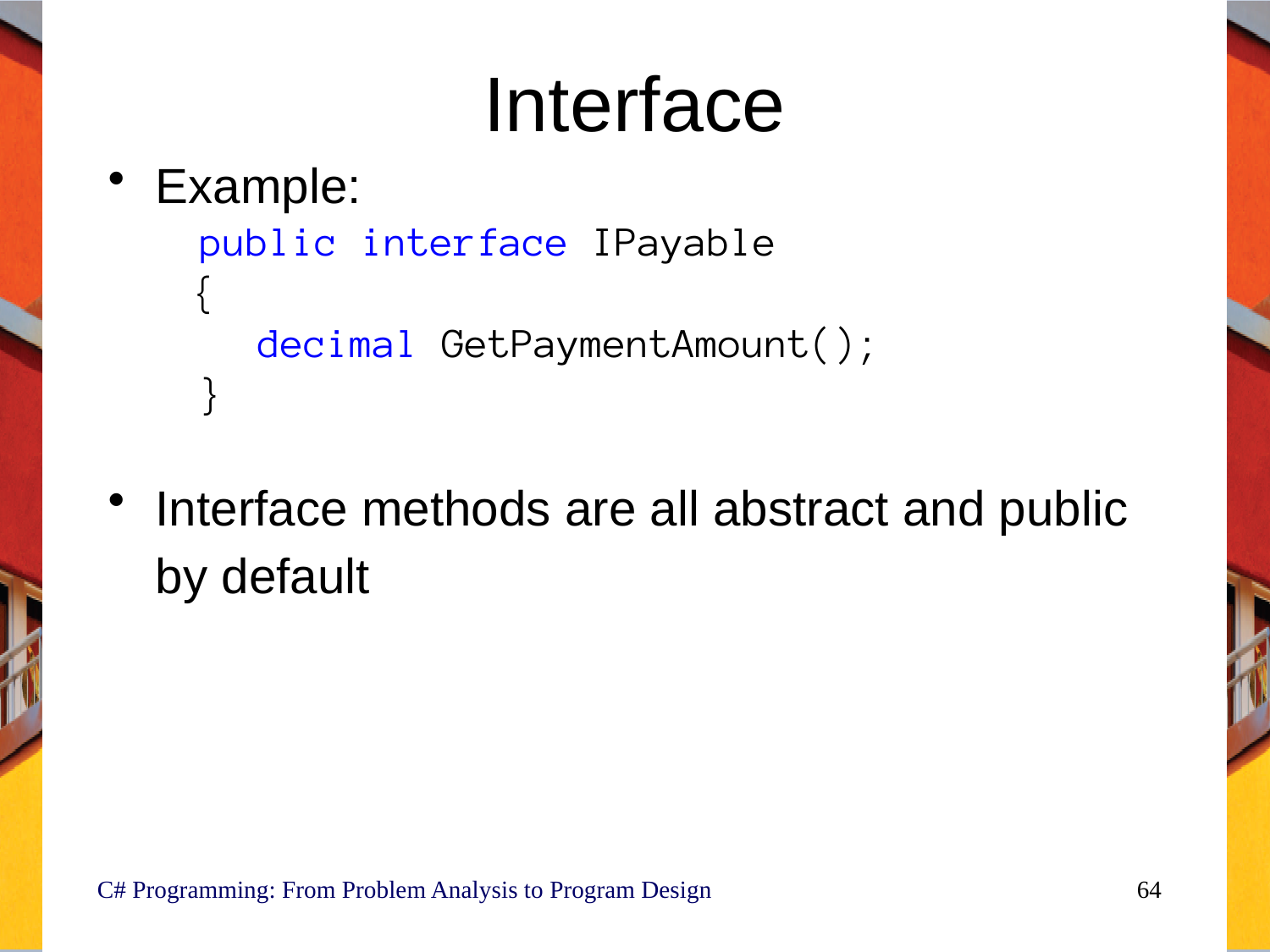

# Interface
Example:
    public interface IPayable
         {
	 decimal GetPaymentAmount();
    }

Interface methods are all abstract and public by default
C# Programming: From Problem Analysis to Program Design

64